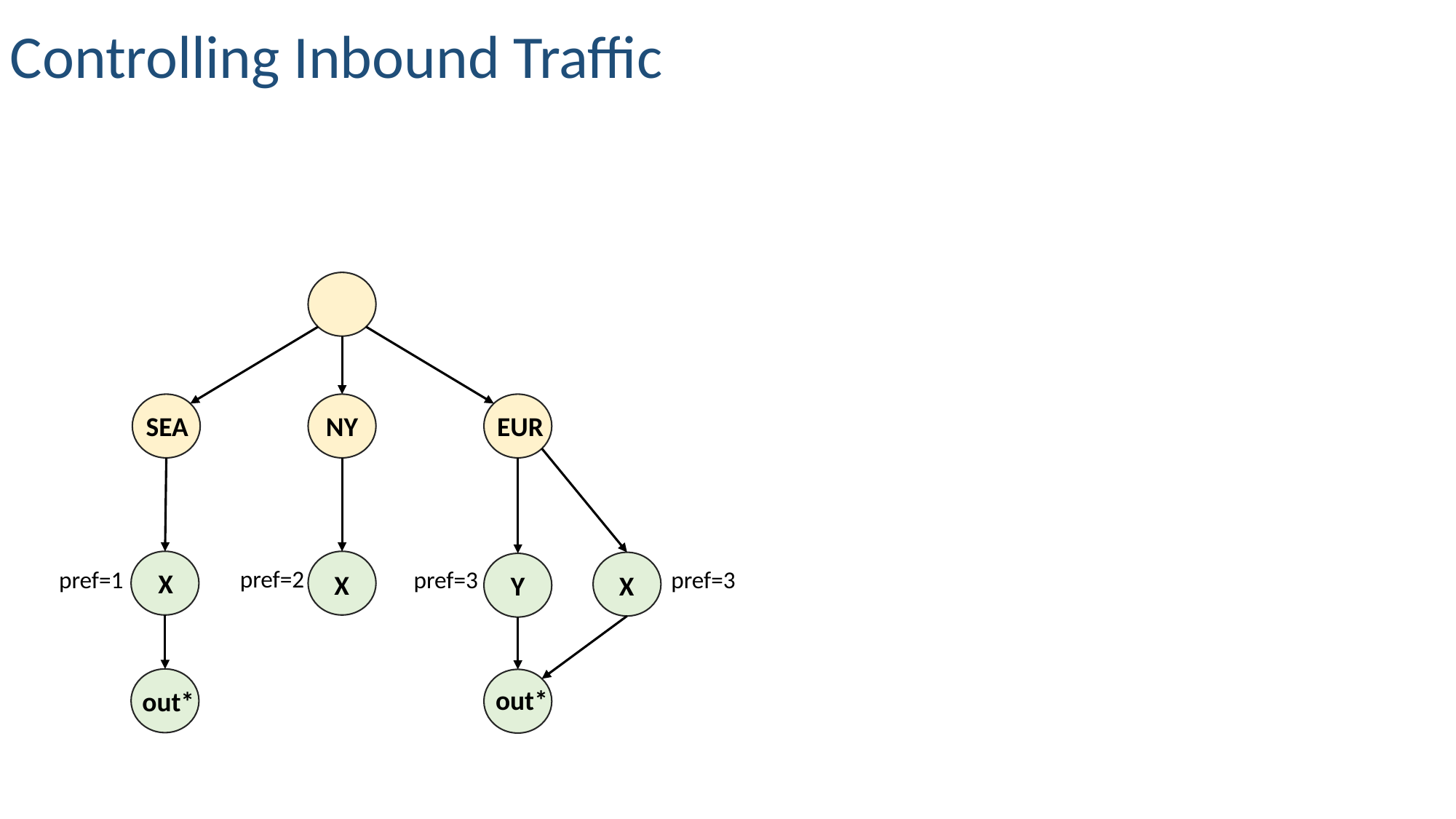

Controlling Inbound Traffic

SEA
NY
EUR

X
X
Y
X

out*
out*
pref=2
pref=1
pref=3
pref=3